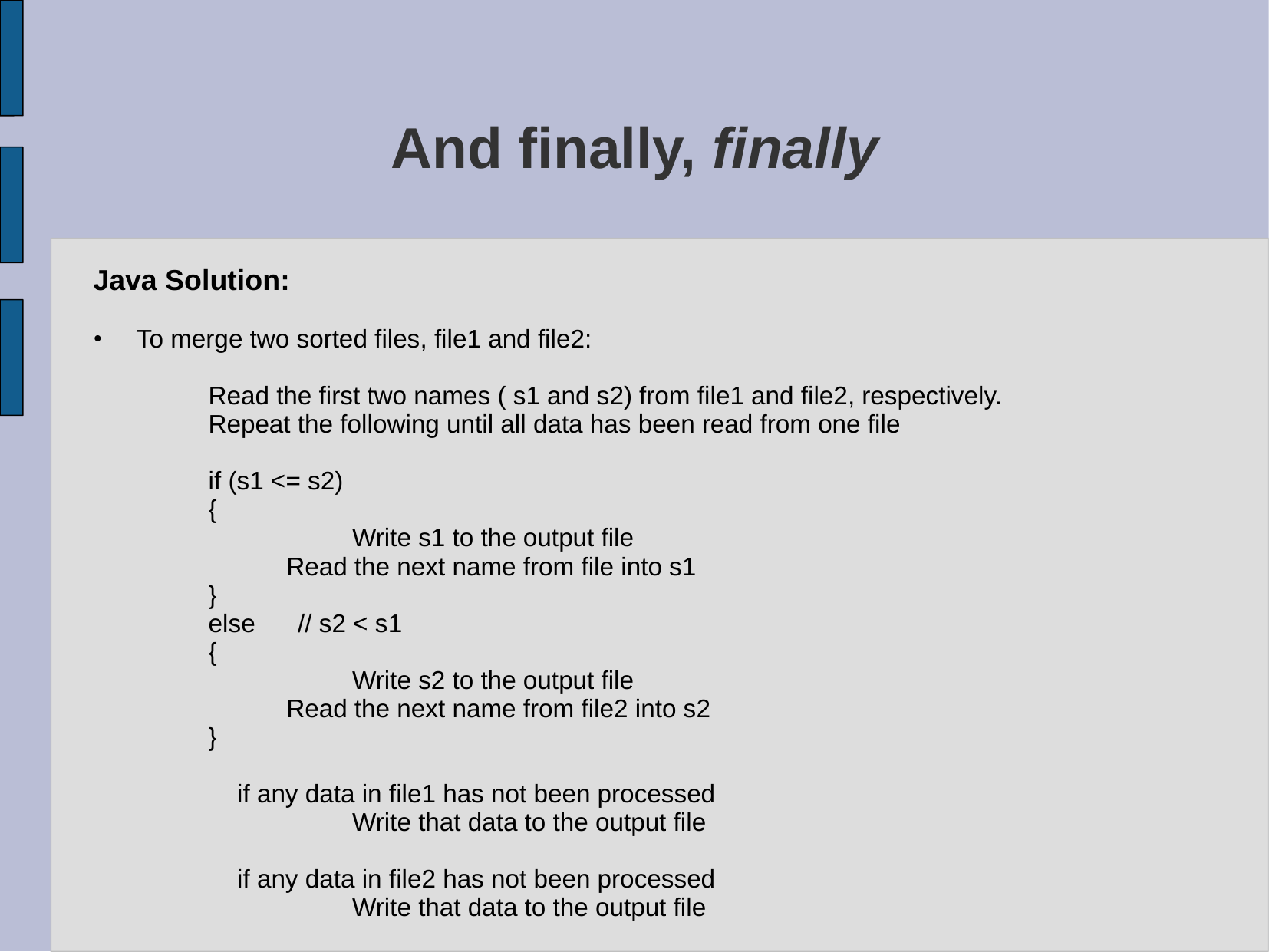

# And finally, finally
Java Solution:

To merge two sorted files, file1 and file2:
Read the first two names ( s1 and s2) from file1 and file2, respectively.
Repeat the following until all data has been read from one file

if (s1 <= s2)
{
		Write s1 to the output file
           Read the next name from file into s1
}
else      // s2 < s1
{
		Write s2 to the output file
           Read the next name from file2 into s2
}

	if any data in file1 has not been processed
		Write that data to the output file

	if any data in file2 has not been processed
		Write that data to the output file